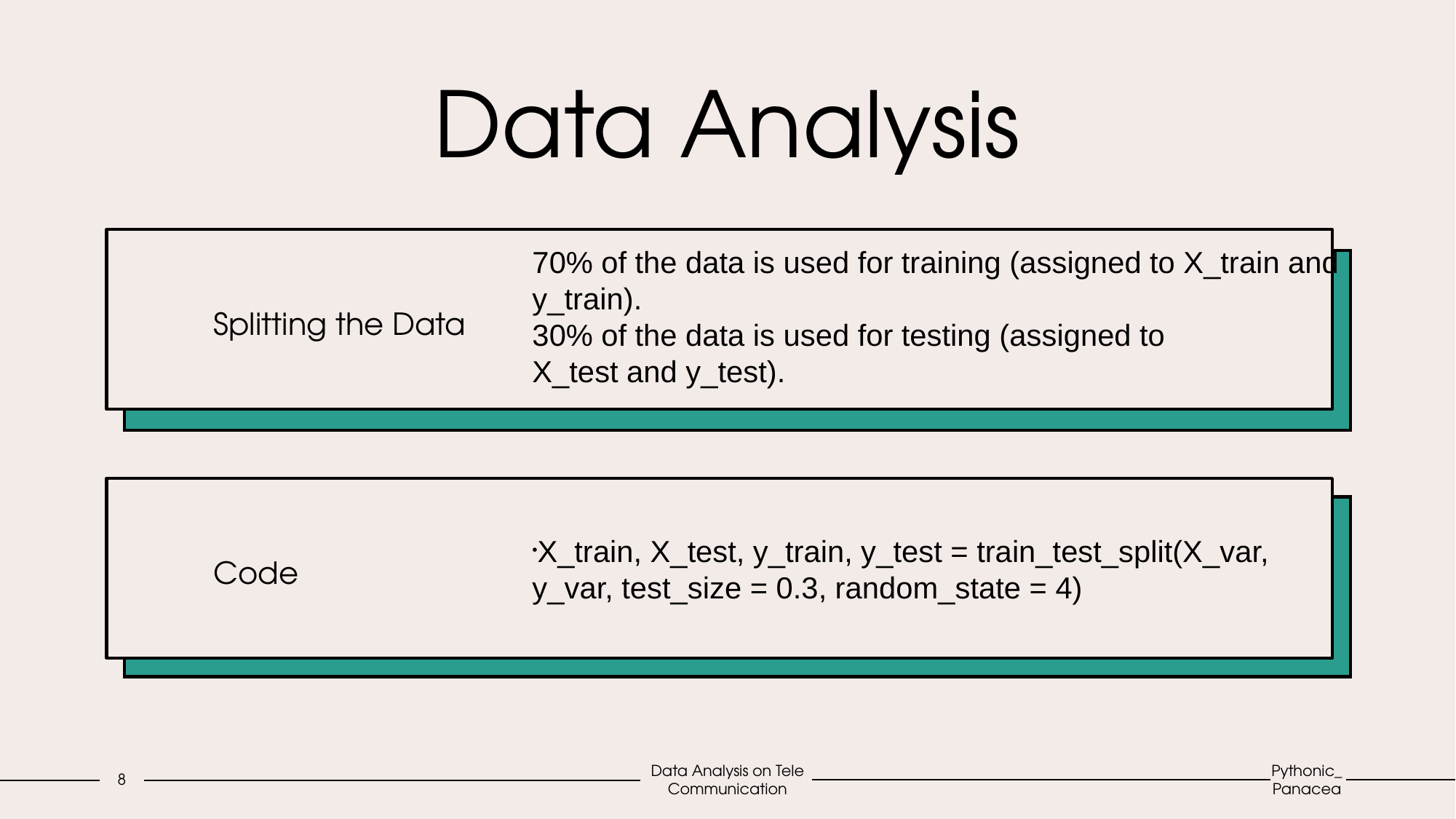

# Data Analysis
Splitting the Data
70% of the data is used for training (assigned to X_train and y_train).
30% of the data is used for testing (assigned to X_test and y_test).
Code
X_train, X_test, y_train, y_test = train_test_split(X_var, y_var, test_size = 0.3, random_state = 4)
8
Data Analysis on Tele Communication
Pythonic_Panacea